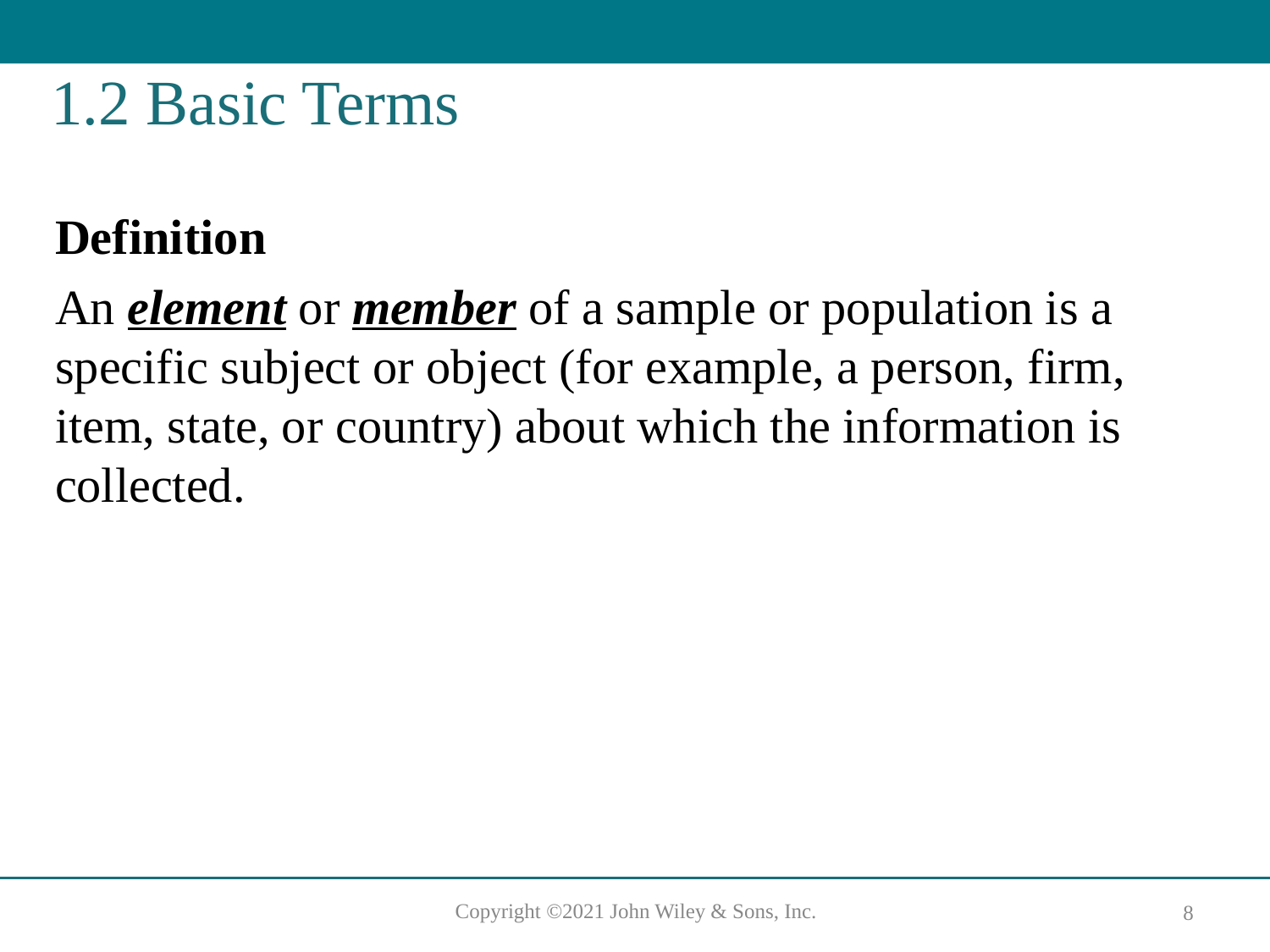

# 1.2 Basic Terms
Definition
An element or member of a sample or population is a specific subject or object (for example, a person, firm, item, state, or country) about which the information is collected.